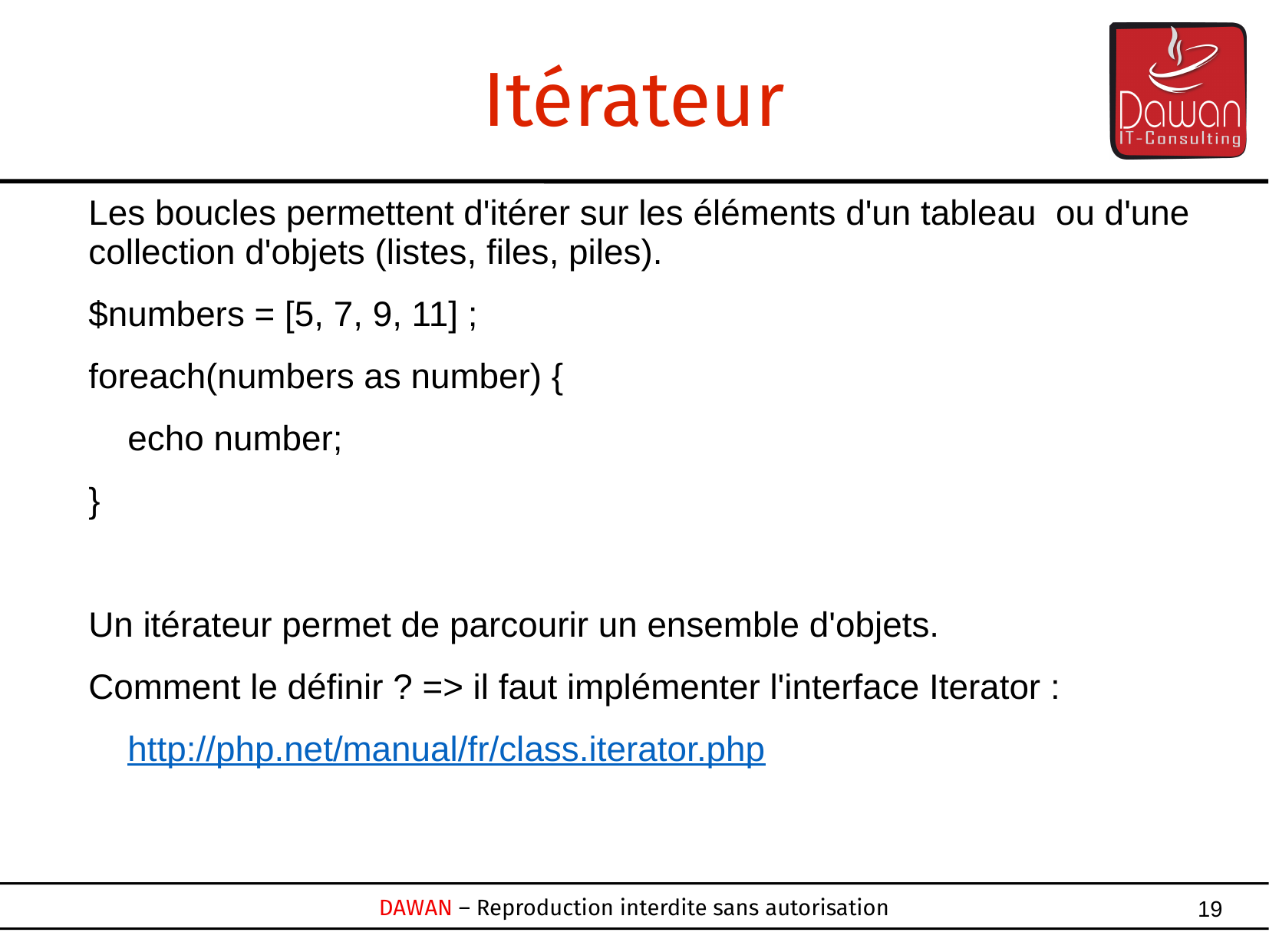

Itérateur
Les boucles permettent d'itérer sur les éléments d'un tableau  ou d'une collection d'objets (listes, files, piles).
$numbers = [5, 7, 9, 11] ;
foreach(numbers as number) {
    echo number;
}

Un itérateur permet de parcourir un ensemble d'objets.
Comment le définir ? => il faut implémenter l'interface Iterator :
    http://php.net/manual/fr/class.iterator.php
19